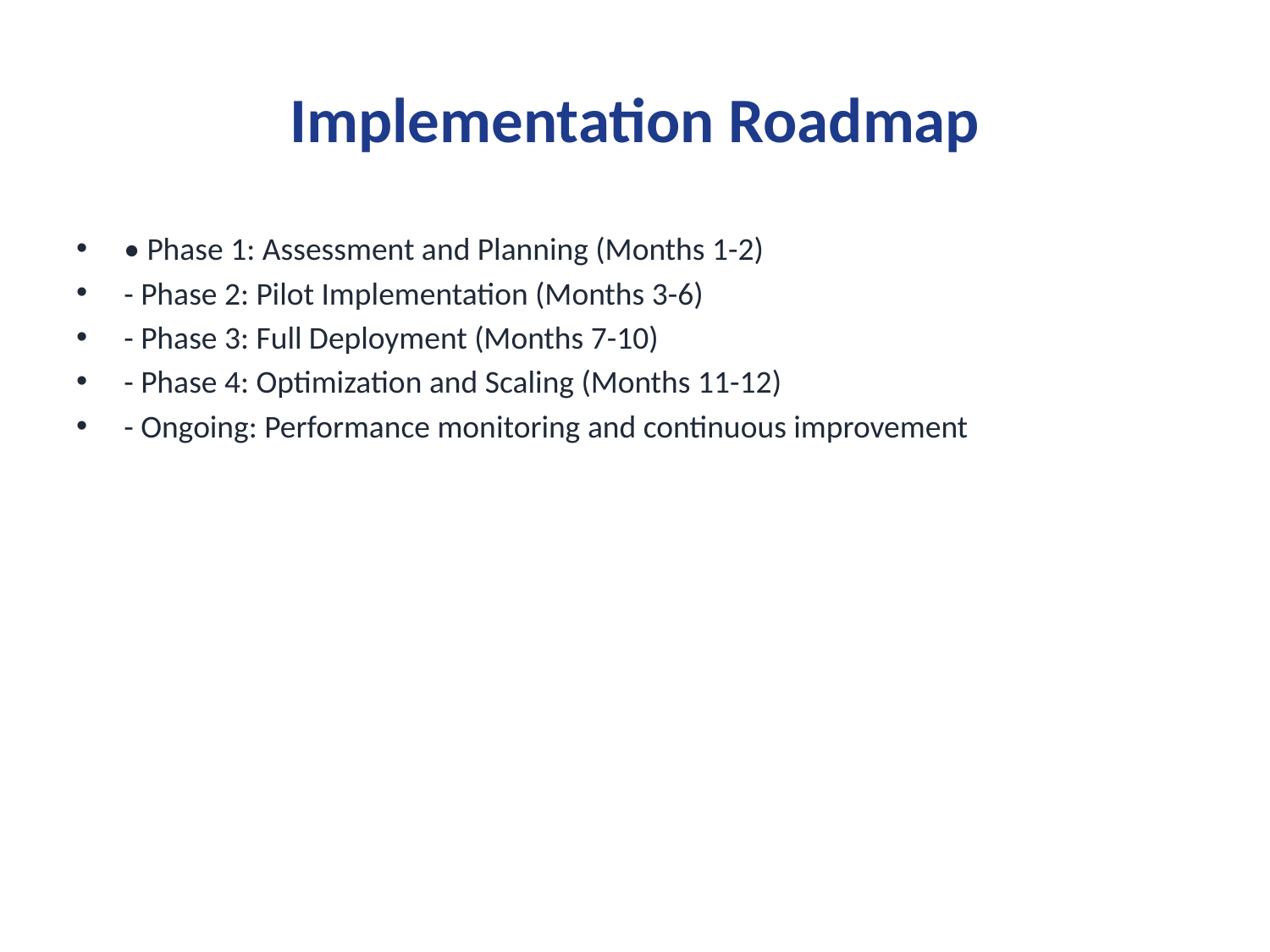

# Implementation Roadmap
• Phase 1: Assessment and Planning (Months 1-2)
- Phase 2: Pilot Implementation (Months 3-6)
- Phase 3: Full Deployment (Months 7-10)
- Phase 4: Optimization and Scaling (Months 11-12)
- Ongoing: Performance monitoring and continuous improvement